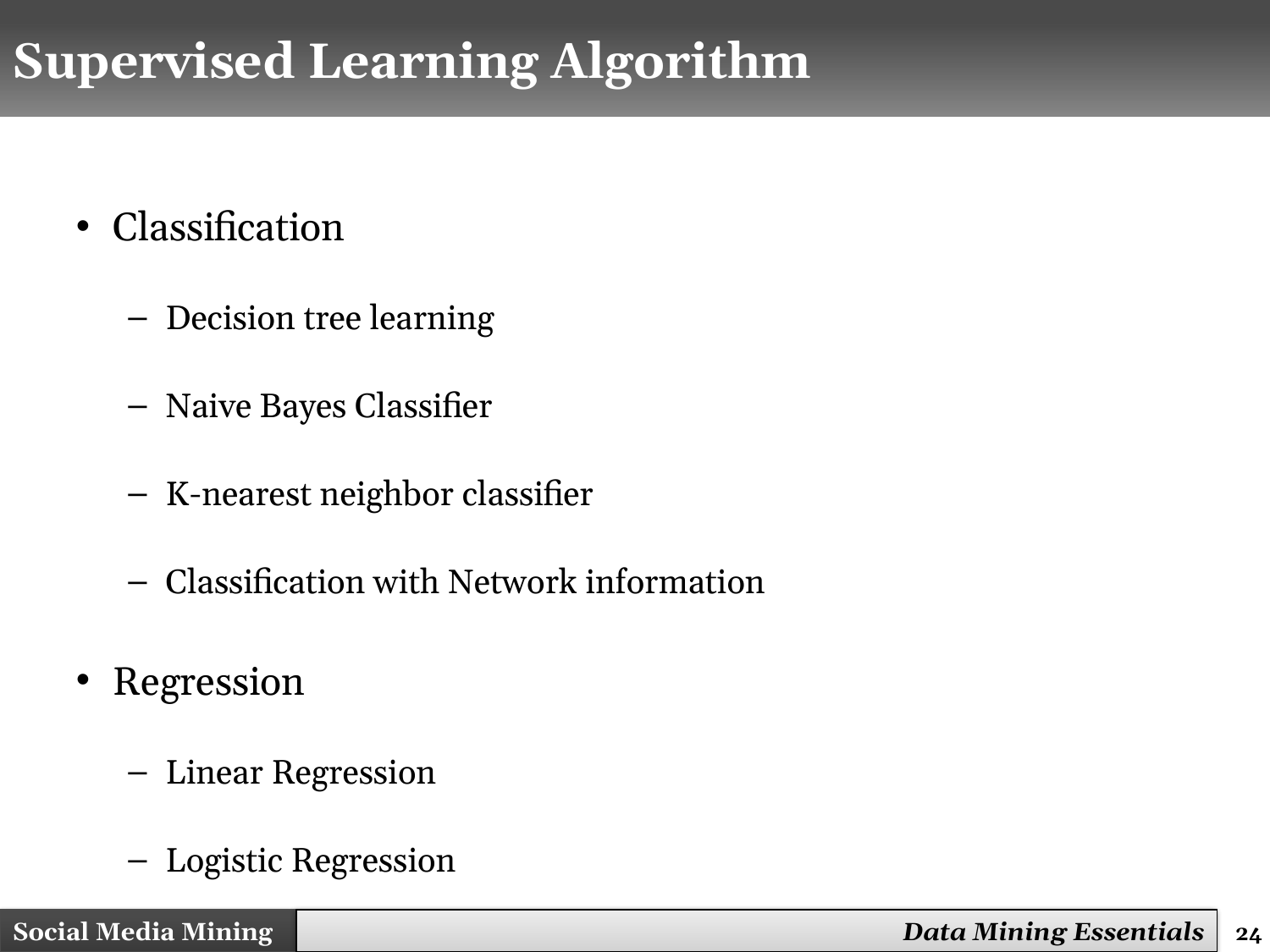

# Supervised Learning Algorithm
Classification
Decision tree learning
Naive Bayes Classifier
K-nearest neighbor classifier
Classification with Network information
Regression
Linear Regression
Logistic Regression